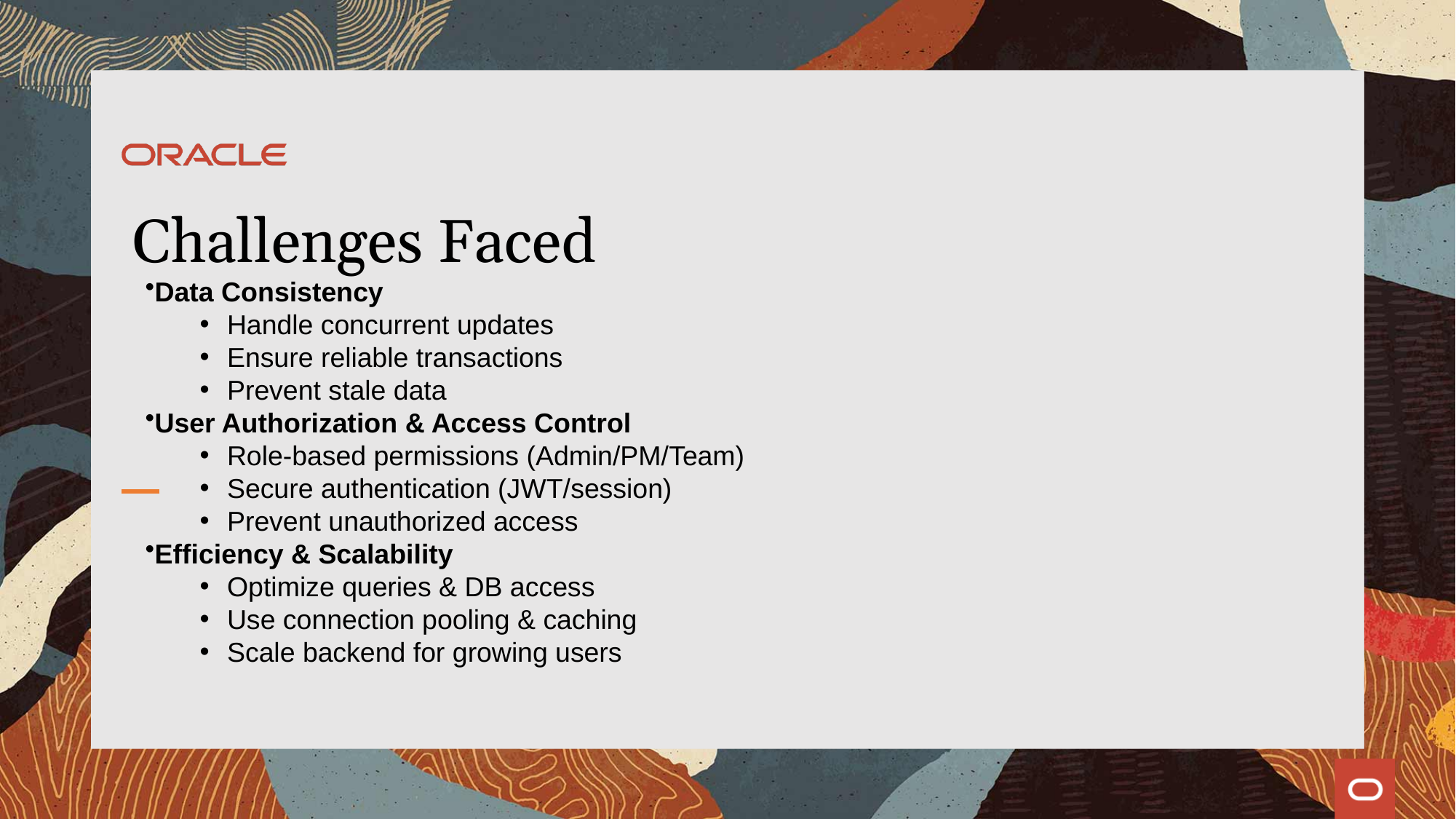

# Challenges Faced
Data Consistency
Handle concurrent updates
Ensure reliable transactions
Prevent stale data
User Authorization & Access Control
Role-based permissions (Admin/PM/Team)
Secure authentication (JWT/session)
Prevent unauthorized access
Efficiency & Scalability
Optimize queries & DB access
Use connection pooling & caching
Scale backend for growing users